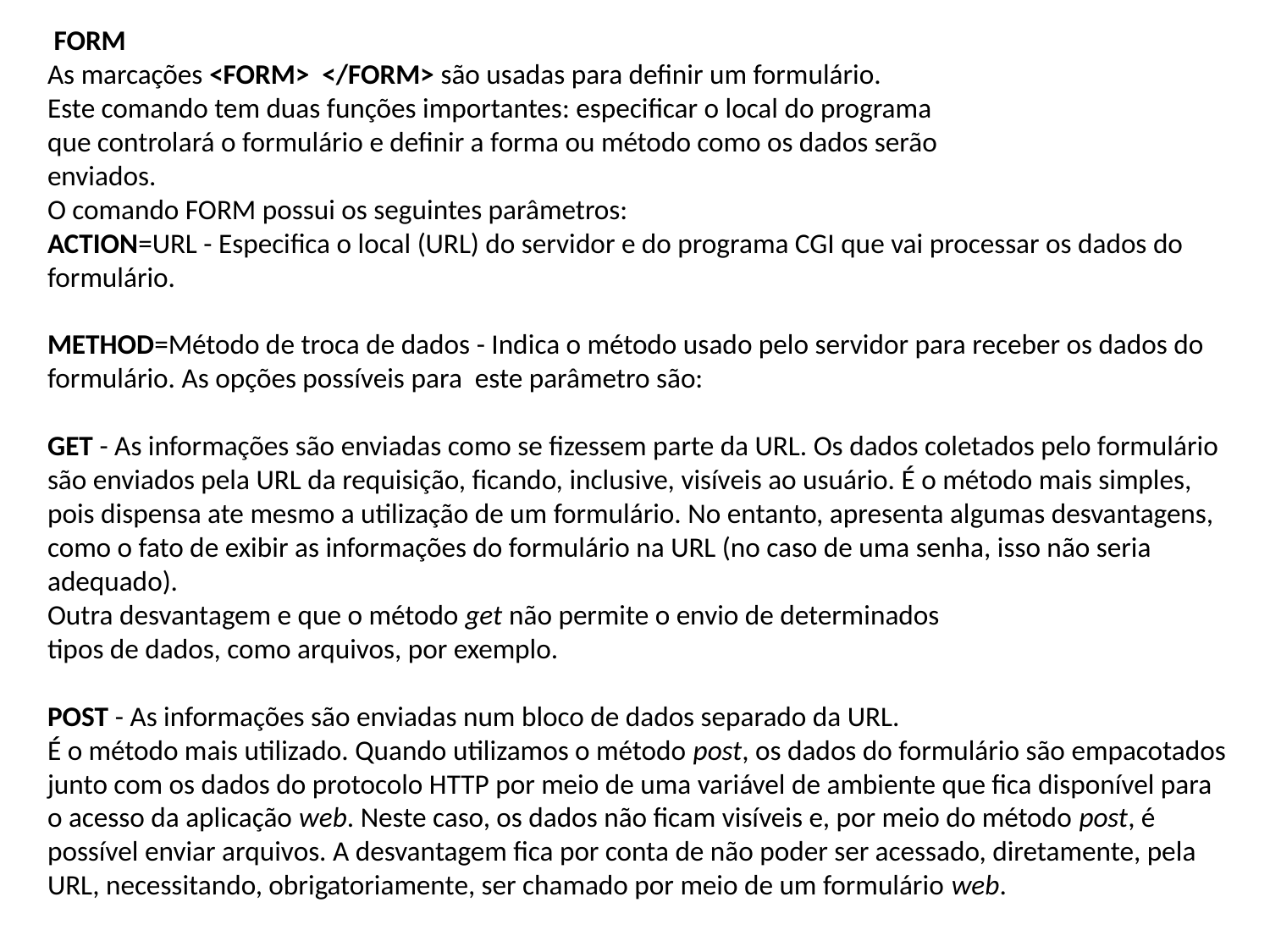

FORM
As marcações <FORM>  </FORM> são usadas para definir um formulário.
Este comando tem duas funções importantes: especificar o local do programa
que controlará o formulário e definir a forma ou método como os dados serão
enviados.
O comando FORM possui os seguintes parâmetros:
ACTION=URL - Especifica o local (URL) do servidor e do programa CGI que vai processar os dados do formulário.

METHOD=Método de troca de dados - Indica o método usado pelo servidor para receber os dados do formulário. As opções possíveis para  este parâmetro são:

GET - As informações são enviadas como se fizessem parte da URL. Os dados coletados pelo formulário são enviados pela URL da requisição, ficando, inclusive, visíveis ao usuário. É o método mais simples, pois dispensa ate mesmo a utilização de um formulário. No entanto, apresenta algumas desvantagens, como o fato de exibir as informações do formulário na URL (no caso de uma senha, isso não seria adequado).
Outra desvantagem e que o método get não permite o envio de determinados
tipos de dados, como arquivos, por exemplo.

POST - As informações são enviadas num bloco de dados separado da URL.
É o método mais utilizado. Quando utilizamos o método post, os dados do formulário são empacotados junto com os dados do protocolo HTTP por meio de uma variável de ambiente que fica disponível para o acesso da aplicação web. Neste caso, os dados não ficam visíveis e, por meio do método post, é possível enviar arquivos. A desvantagem fica por conta de não poder ser acessado, diretamente, pela URL, necessitando, obrigatoriamente, ser chamado por meio de um formulário web.